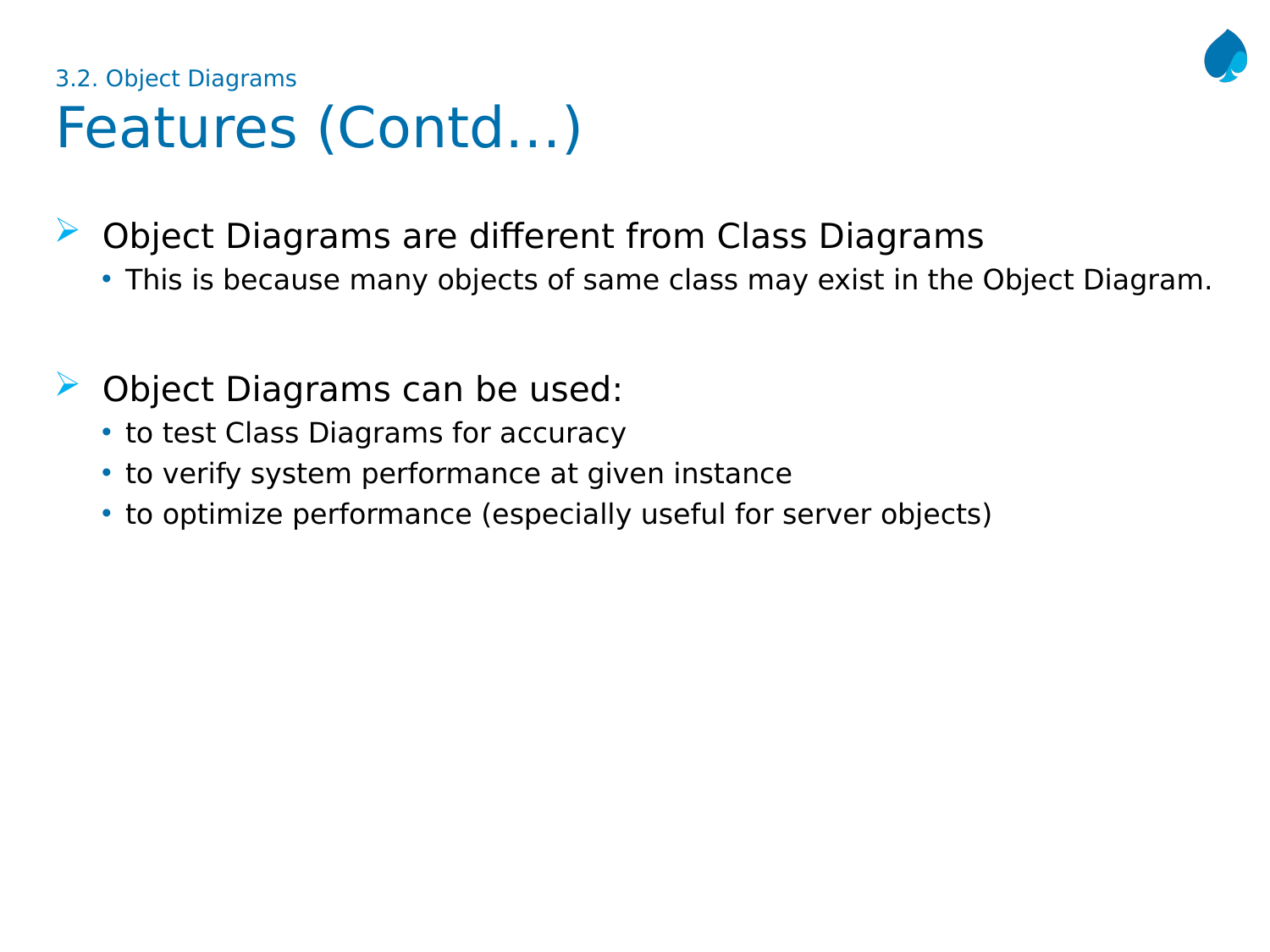

# 3.2. Object Diagrams Features (Contd…)
Object Diagrams are different from Class Diagrams
This is because many objects of same class may exist in the Object Diagram.

Object Diagrams can be used:
to test Class Diagrams for accuracy
to verify system performance at given instance
to optimize performance (especially useful for server objects)